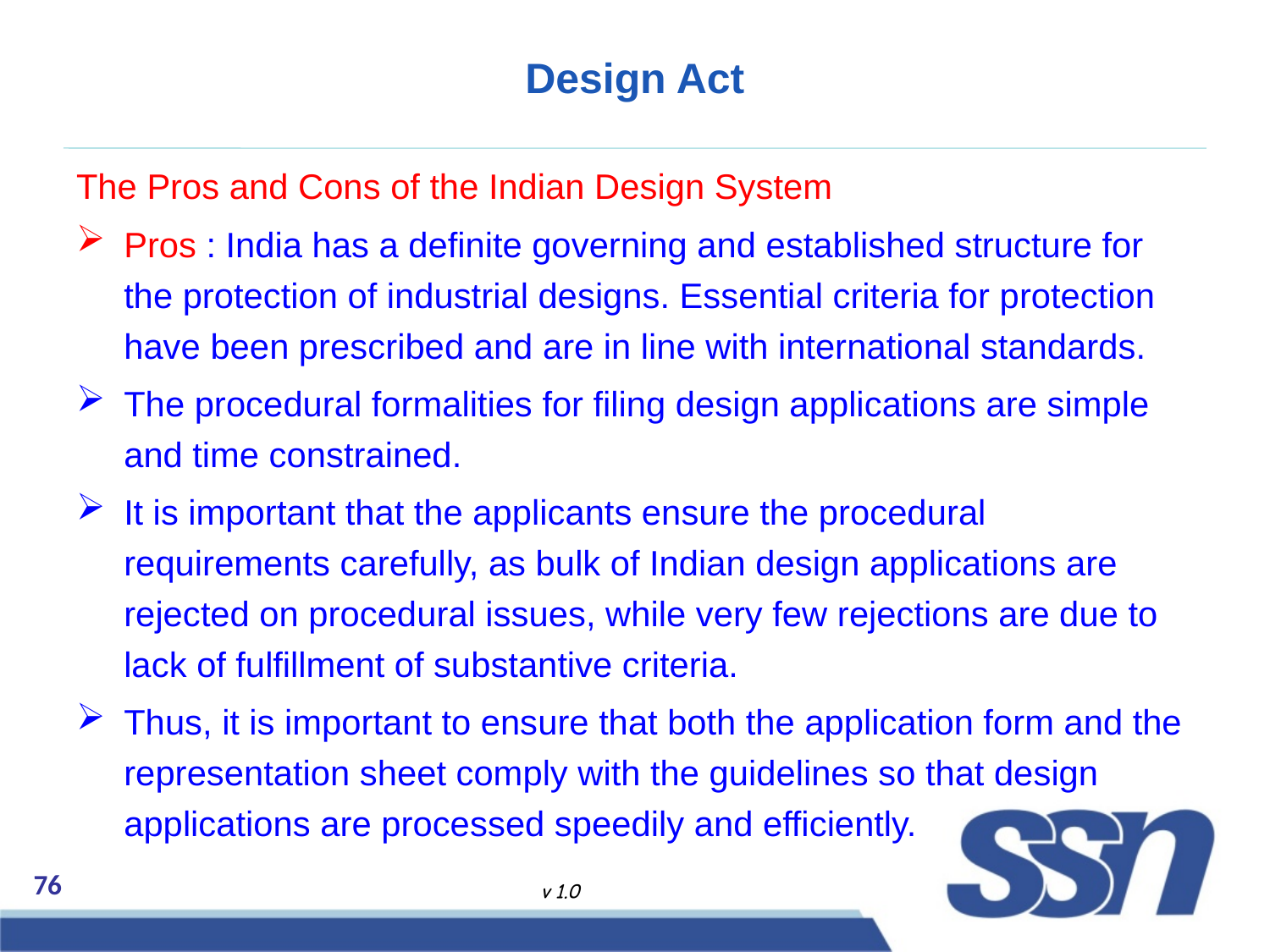

# Design Act
The Pros and Cons of the Indian Design System
Pros : India has a definite governing and established structure for the protection of industrial designs. Essential criteria for protection have been prescribed and are in line with international standards.
The procedural formalities for filing design applications are simple and time constrained.
It is important that the applicants ensure the procedural requirements carefully, as bulk of Indian design applications are rejected on procedural issues, while very few rejections are due to lack of fulfillment of substantive criteria.
Thus, it is important to ensure that both the application form and the representation sheet comply with the guidelines so that design applications are processed speedily and efficiently.